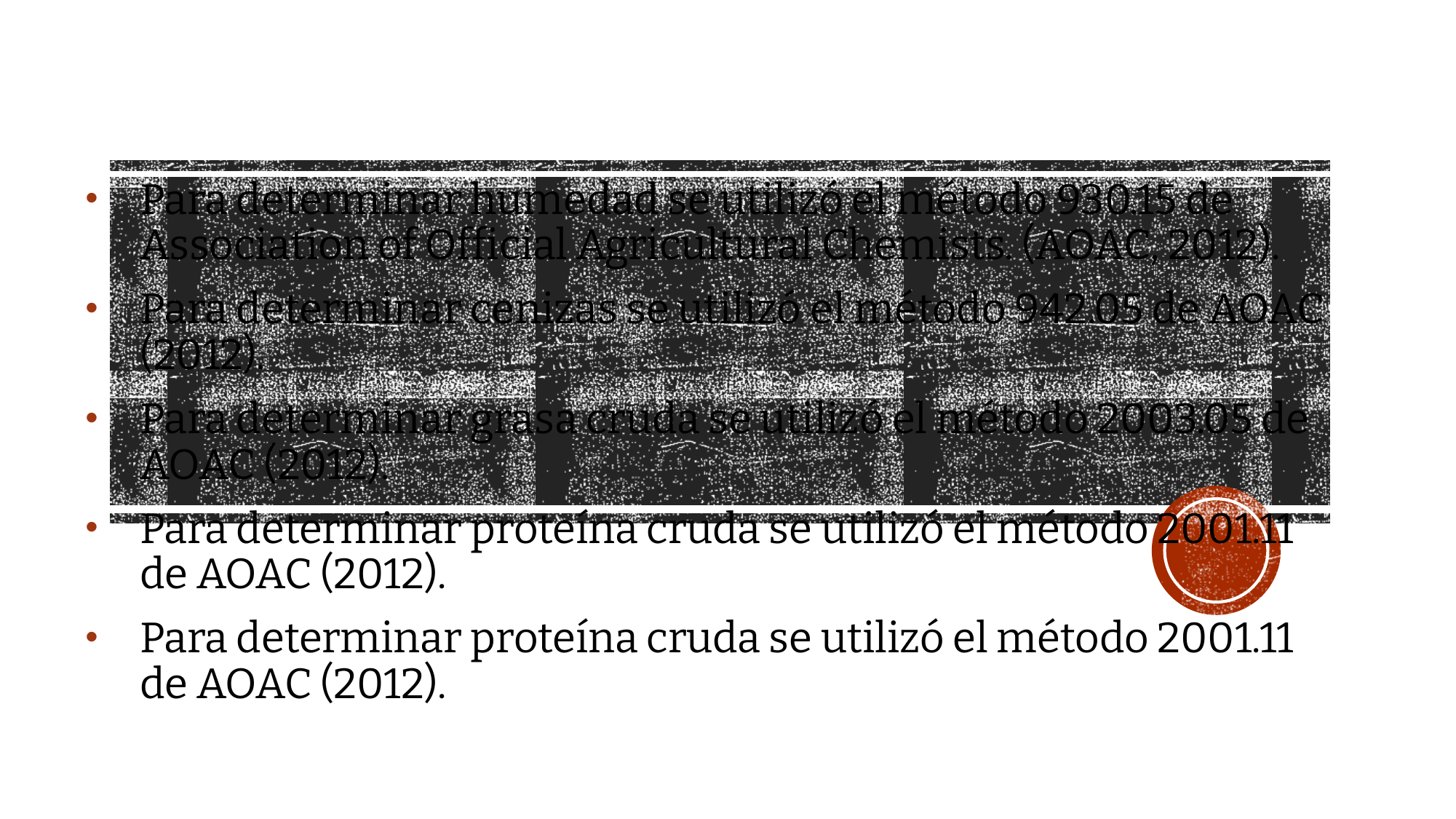

Para determinar humedad se utilizó el método 930.15 de Association of Official Agricultural Chemists. (AOAC, 2012).
Para determinar cenizas se utilizó el método 942.05 de AOAC (2012).
Para determinar grasa cruda se utilizó el método 2003.05 de AOAC (2012).
Para determinar proteína cruda se utilizó el método 2001.11 de AOAC (2012).
Para determinar proteína cruda se utilizó el método 2001.11 de AOAC (2012).